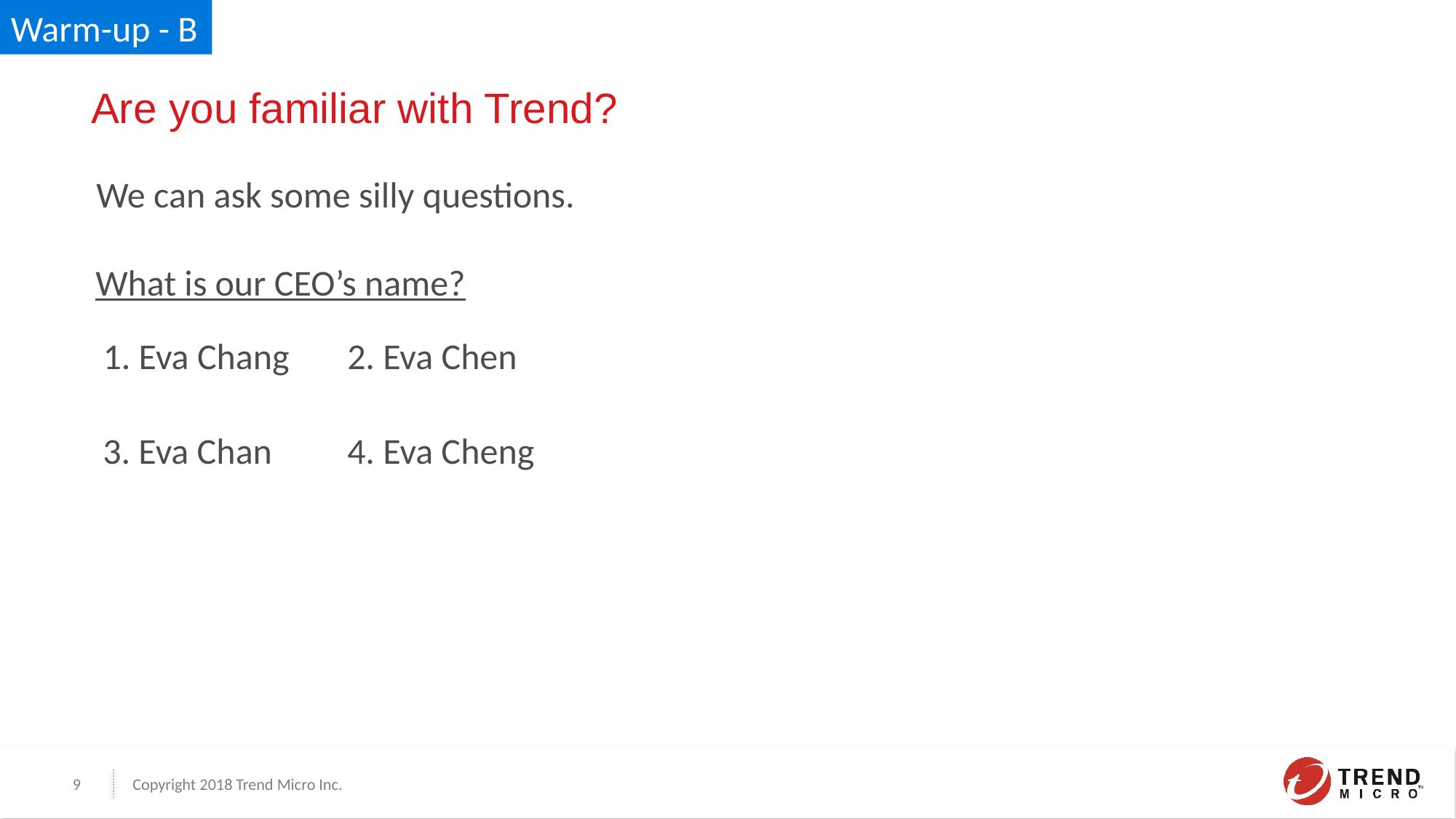

Warm-up - B
# Are you familiar with Trend?
We can ask some silly questions.
What is our CEO’s name?
2. Eva Chen
1. Eva Chang
3. Eva Chan
4. Eva Cheng